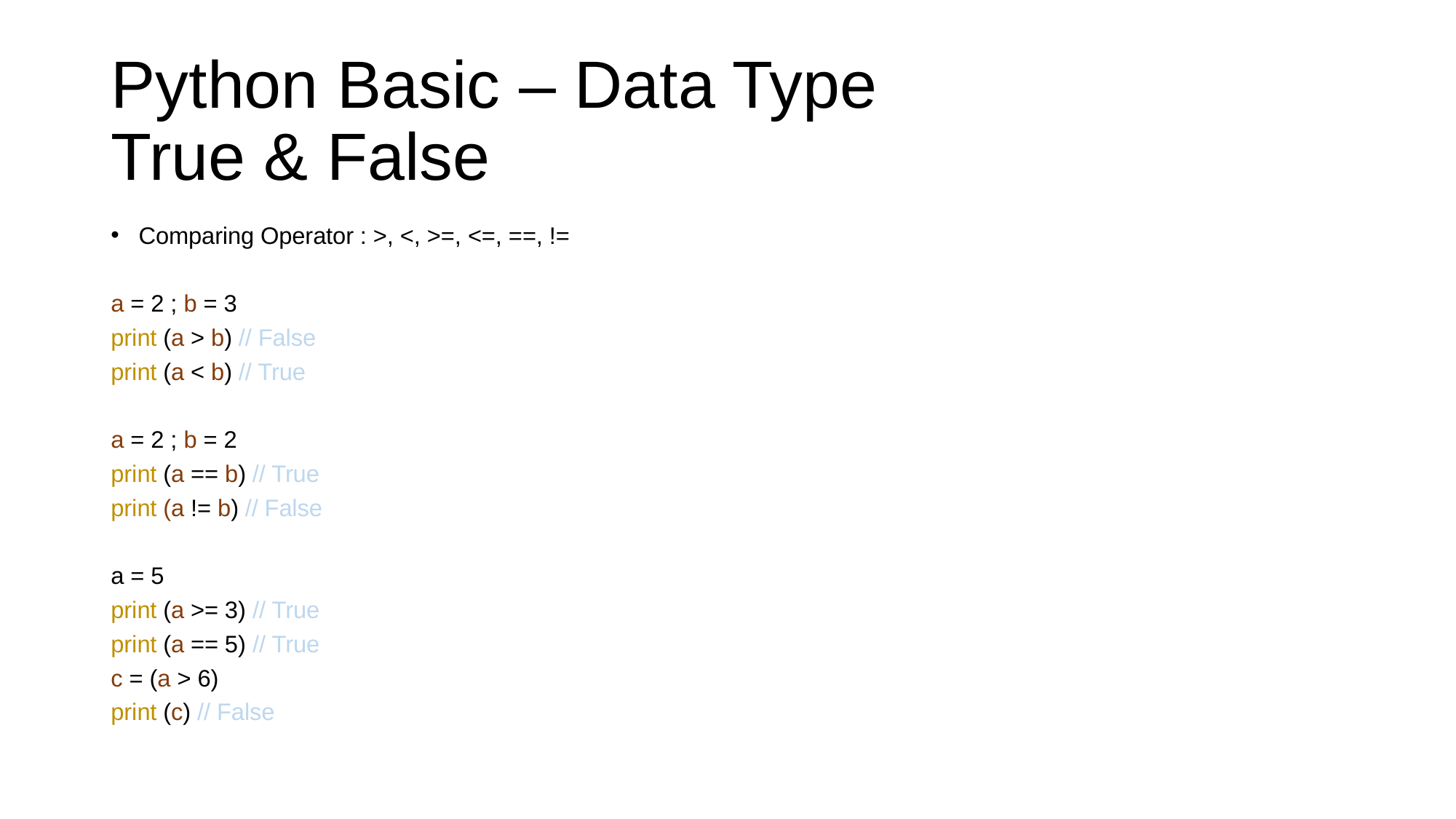

# Python Basic – Data Type True & False
Comparing Operator : >, <, >=, <=, ==, !=

a = 2 ; b = 3
print (a > b) // False
print (a < b) // True

a = 2 ; b = 2
print (a == b) // True
print (a != b) // False

a = 5
print (a >= 3) // True
print (a == 5) // True
c = (a > 6)
print (c) // False